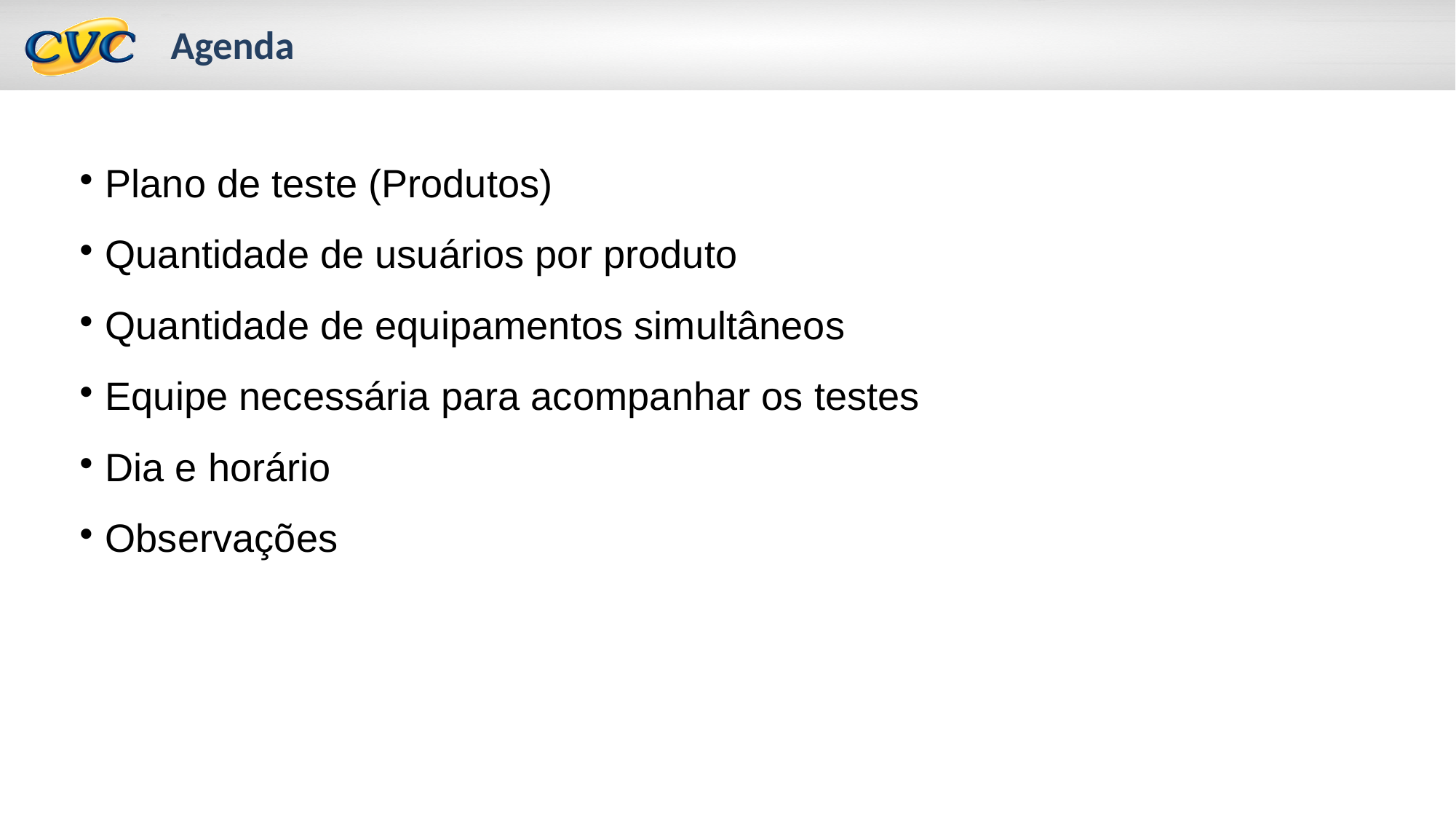

Agenda
Plano de teste (Produtos)
Quantidade de usuários por produto
Quantidade de equipamentos simultâneos
Equipe necessária para acompanhar os testes
Dia e horário
Observações